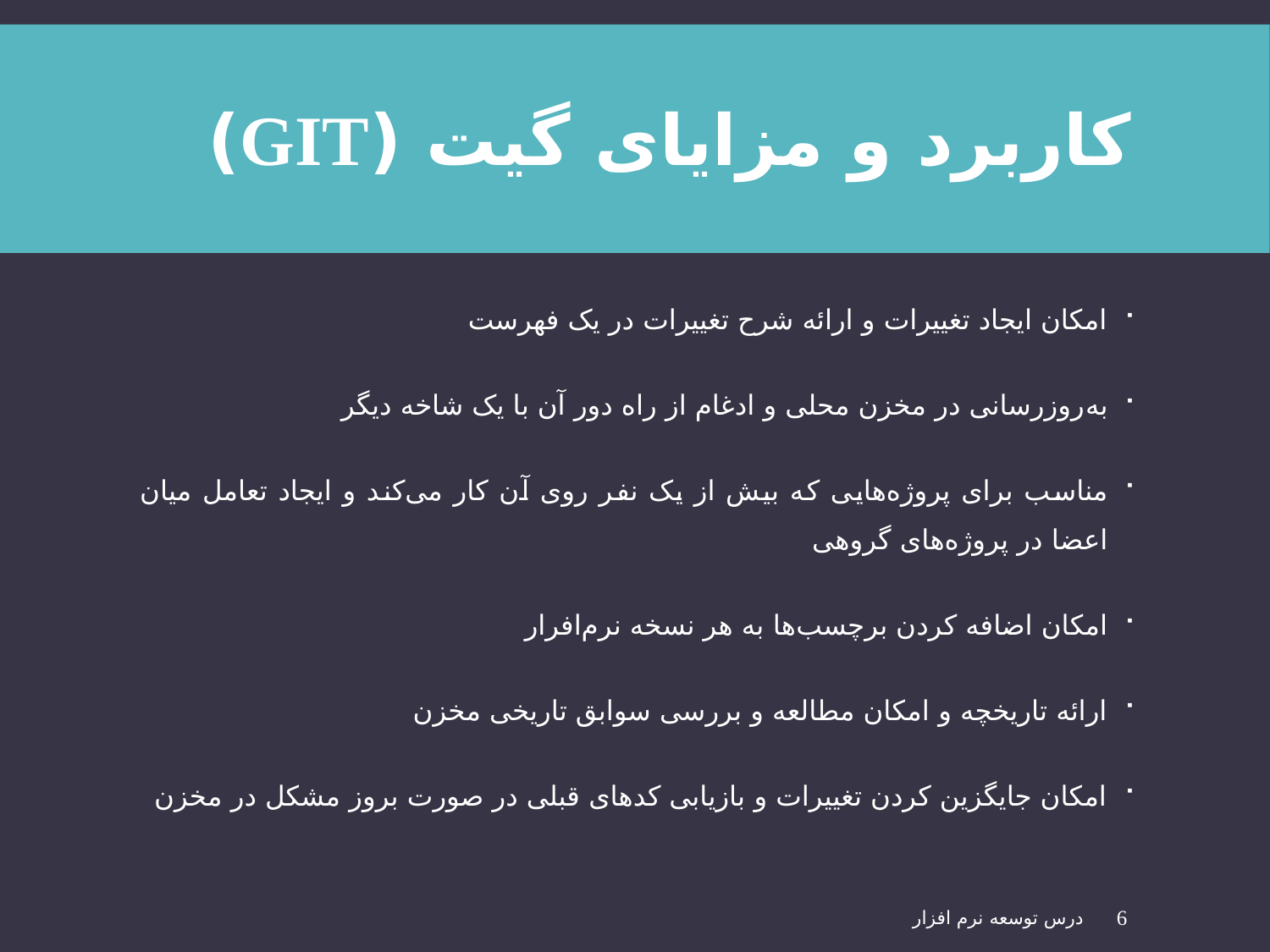

# کاربرد و مزایای گیت (Git)
امکان ایجاد تغییرات و ارائه شرح تغییرات در یک فهرست
به‌روزرسانی در مخزن محلی و ادغام از راه دور آن با یک شاخه دیگر
مناسب برای پروژه‌هایی که بیش از یک نفر روی آن کار می‌کند و ایجاد تعامل میان اعضا در پروژه‌های گروهی
امکان اضافه کردن برچسب‌ها به هر نسخه نرم‌افرار
ارائه تاریخچه و امکان مطالعه و بررسی سوابق تاریخی مخزن
امکان جایگزین کردن تغییرات و بازیابی کدهای قبلی در صورت بروز مشکل در مخزن

درس توسعه نرم افزار
6